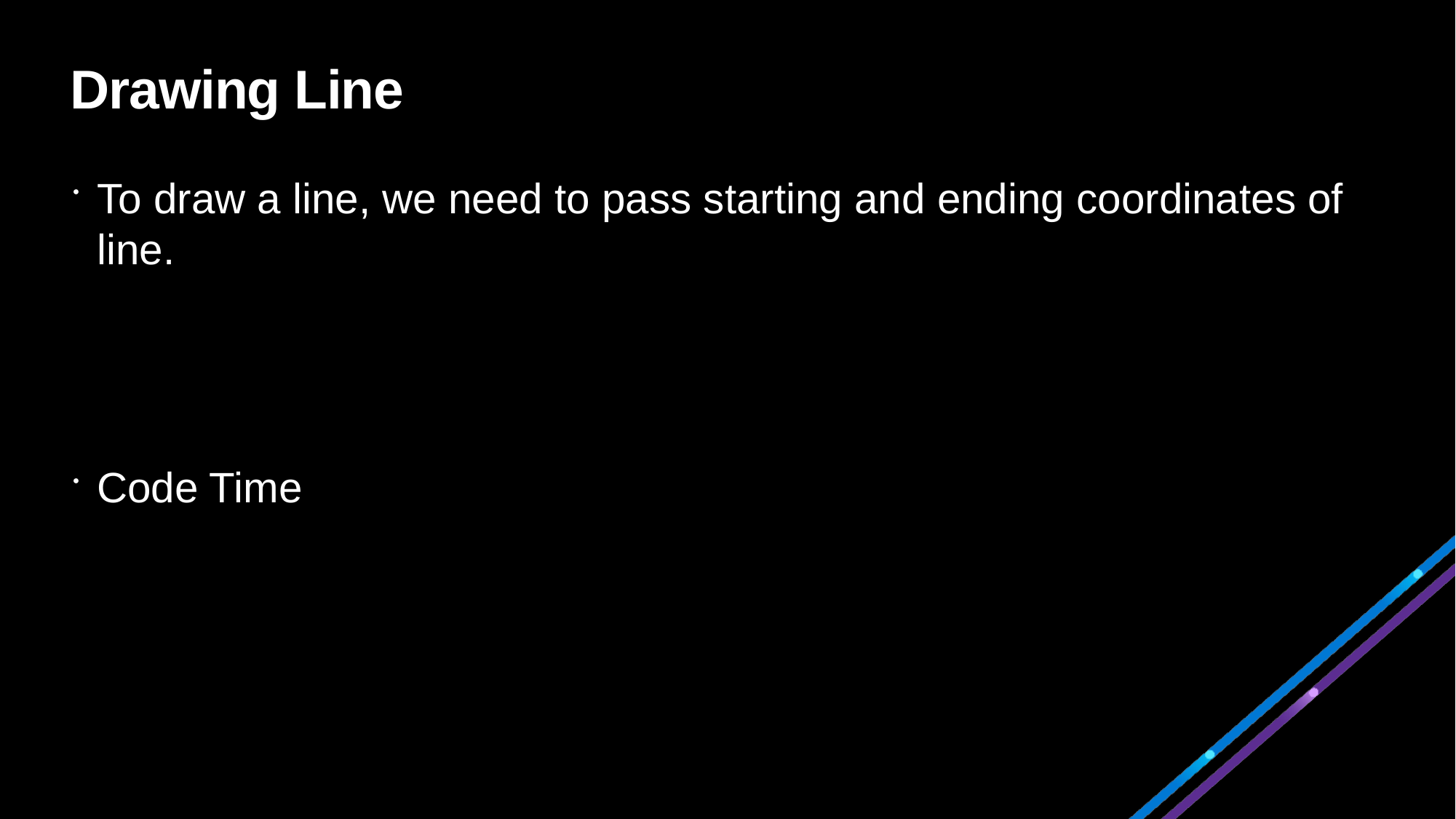

# Drawing Line
To draw a line, we need to pass starting and ending coordinates of line.

Code Time